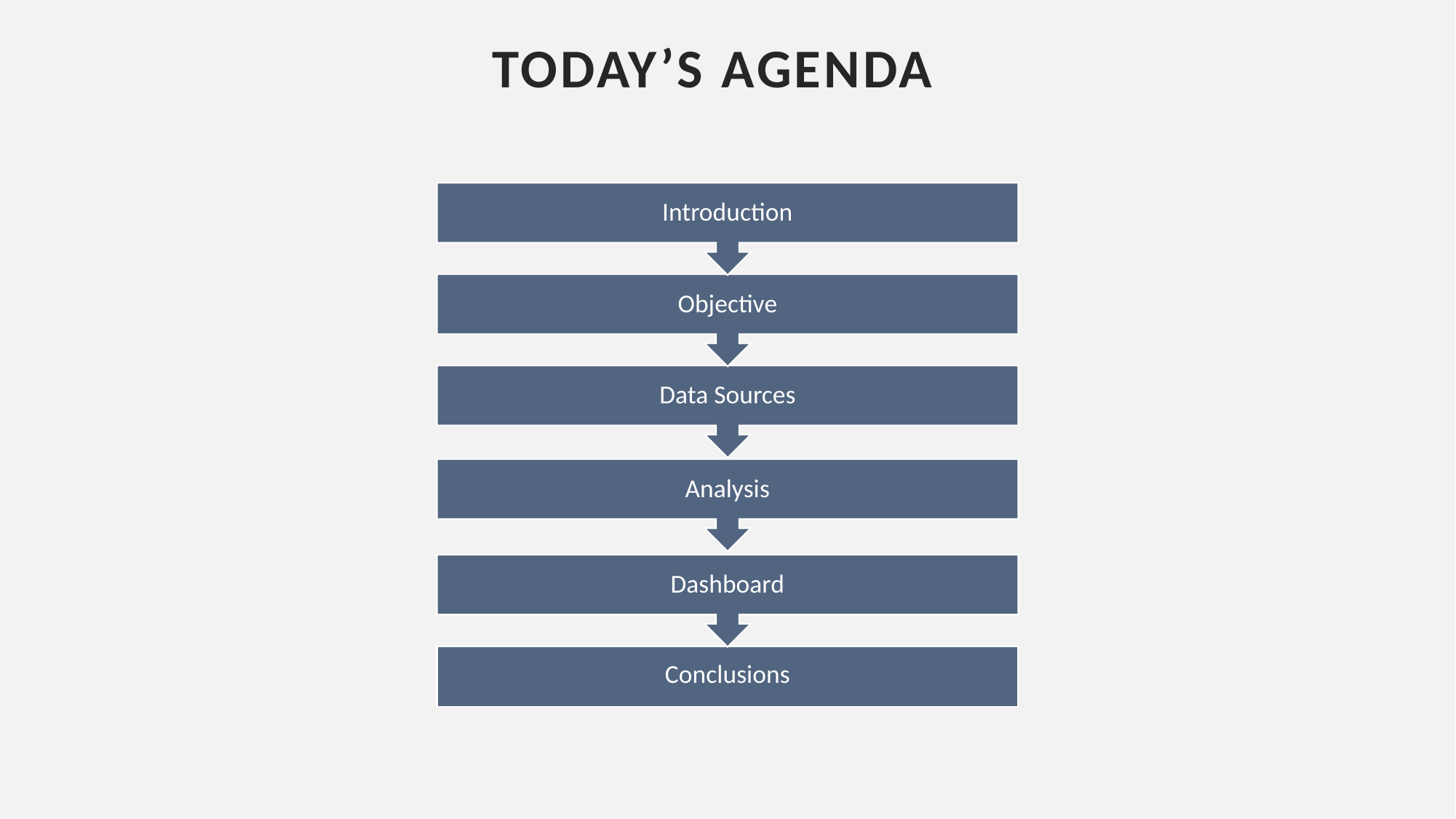

# Today’s AGENDA

Introduction

Objective

Data Sources

Analysis

Dashboard
Conclusions